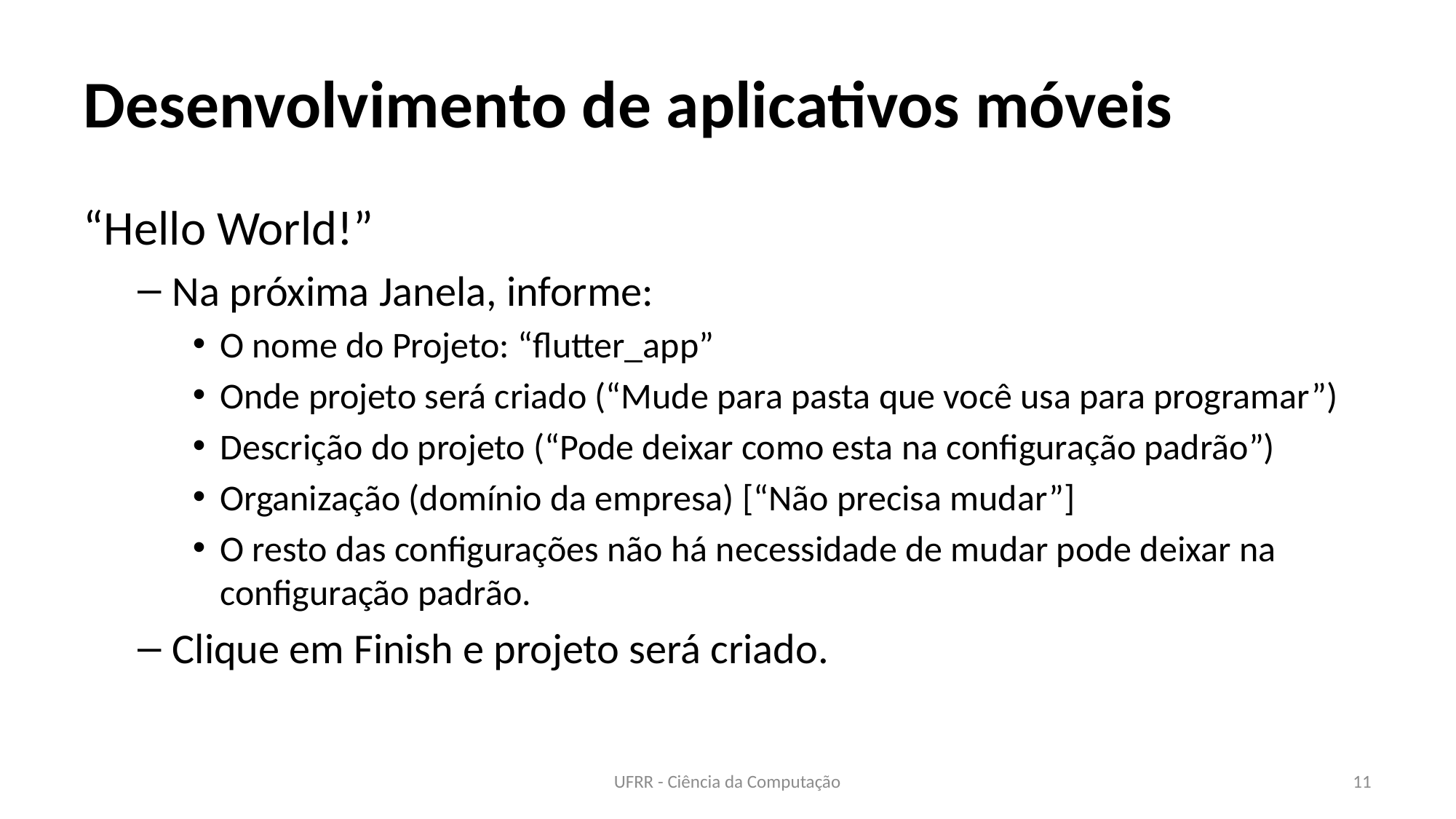

# Desenvolvimento de aplicativos móveis
“Hello World!”
Na próxima Janela, informe:
O nome do Projeto: “flutter_app”
Onde projeto será criado (“Mude para pasta que você usa para programar”)
Descrição do projeto (“Pode deixar como esta na configuração padrão”)
Organização (domínio da empresa) [“Não precisa mudar”]
O resto das configurações não há necessidade de mudar pode deixar na configuração padrão.
Clique em Finish e projeto será criado.
UFRR - Ciência da Computação
11